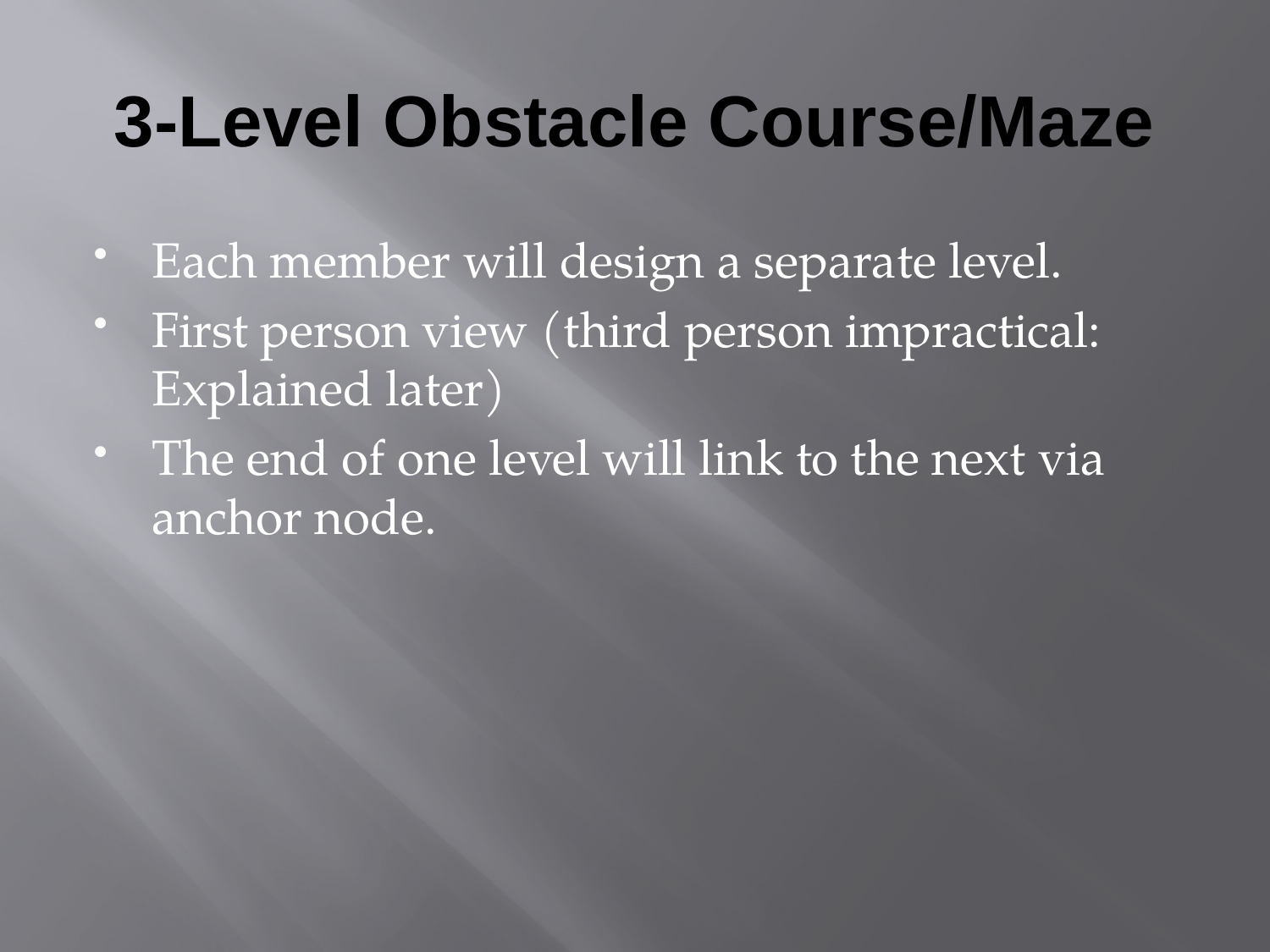

# 3-Level Obstacle Course/Maze
Each member will design a separate level.
First person view (third person impractical: Explained later)
The end of one level will link to the next via anchor node.